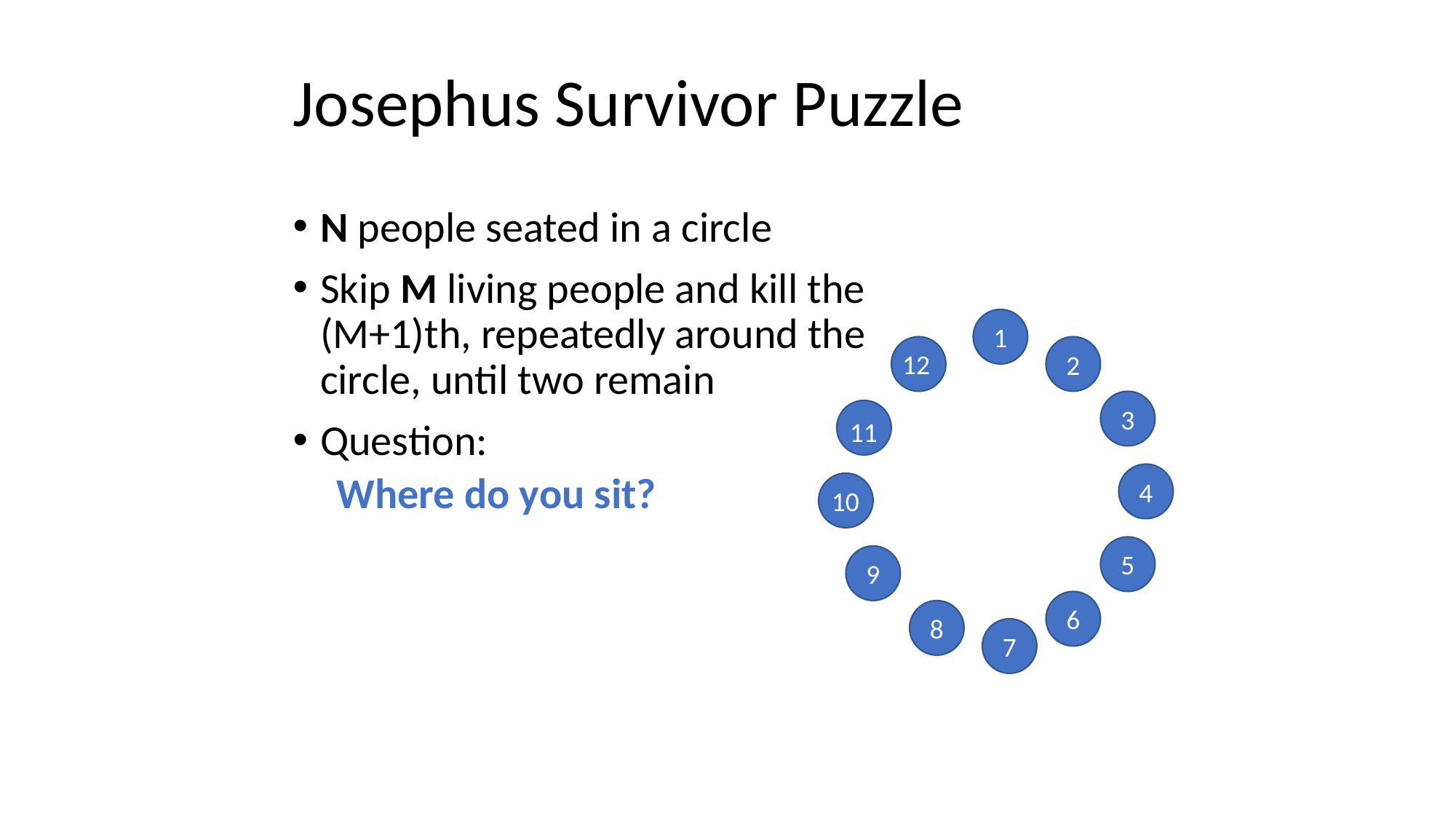

# Josephus Survivor Puzzle
N people seated in a circle
Skip M living people and kill the (M+1)th, repeatedly around the circle, until two remain
Question:
Where do you sit?
1

2
12
3

11
4

10
5
9
6
8
7